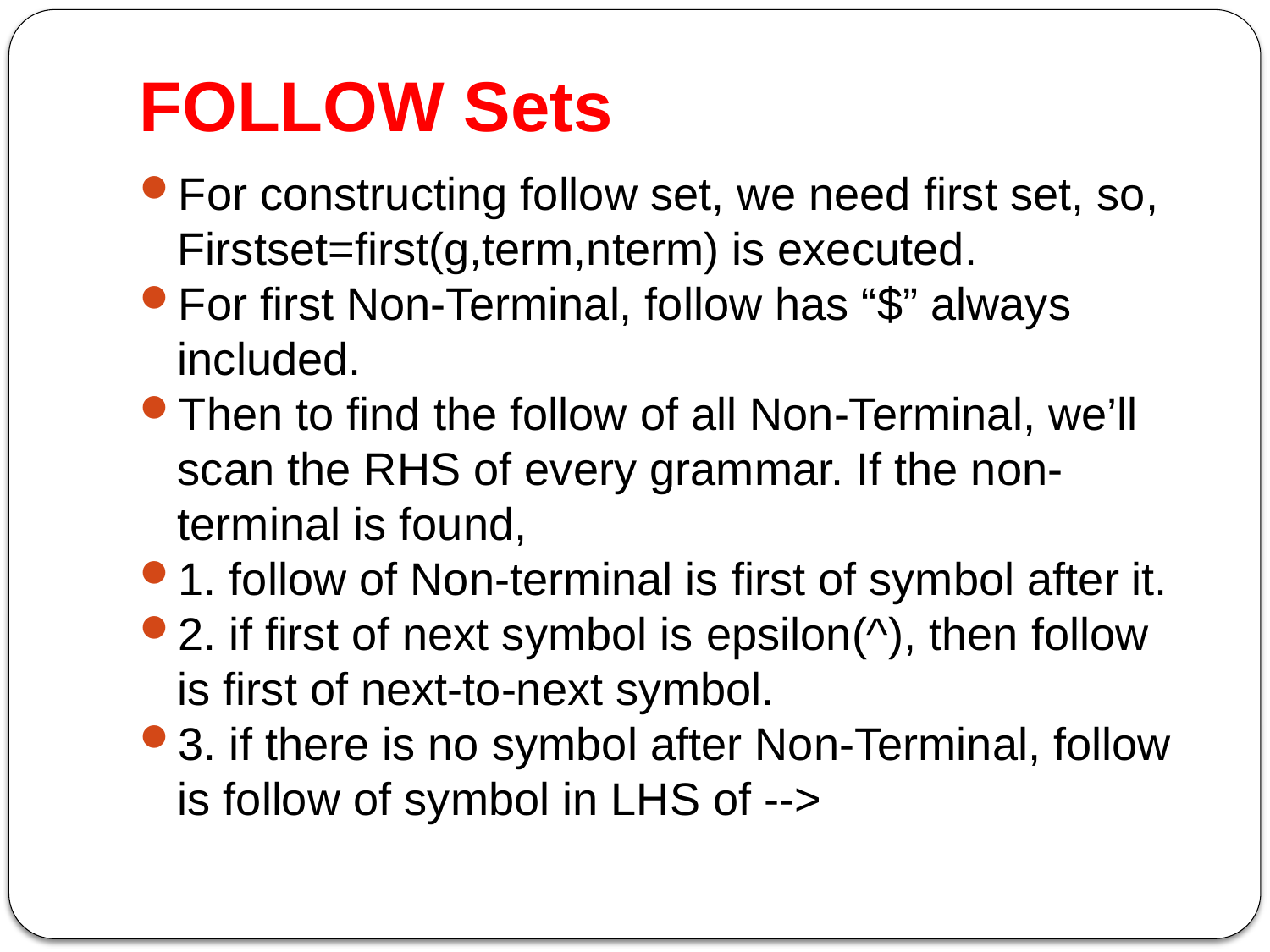

FOLLOW Sets
For constructing follow set, we need first set, so, Firstset=first(g,term,nterm) is executed.
For first Non-Terminal, follow has “$” always included.
Then to find the follow of all Non-Terminal, we’ll scan the RHS of every grammar. If the non-terminal is found,
1. follow of Non-terminal is first of symbol after it.
2. if first of next symbol is epsilon(^), then follow is first of next-to-next symbol.
3. if there is no symbol after Non-Terminal, follow is follow of symbol in LHS of -->